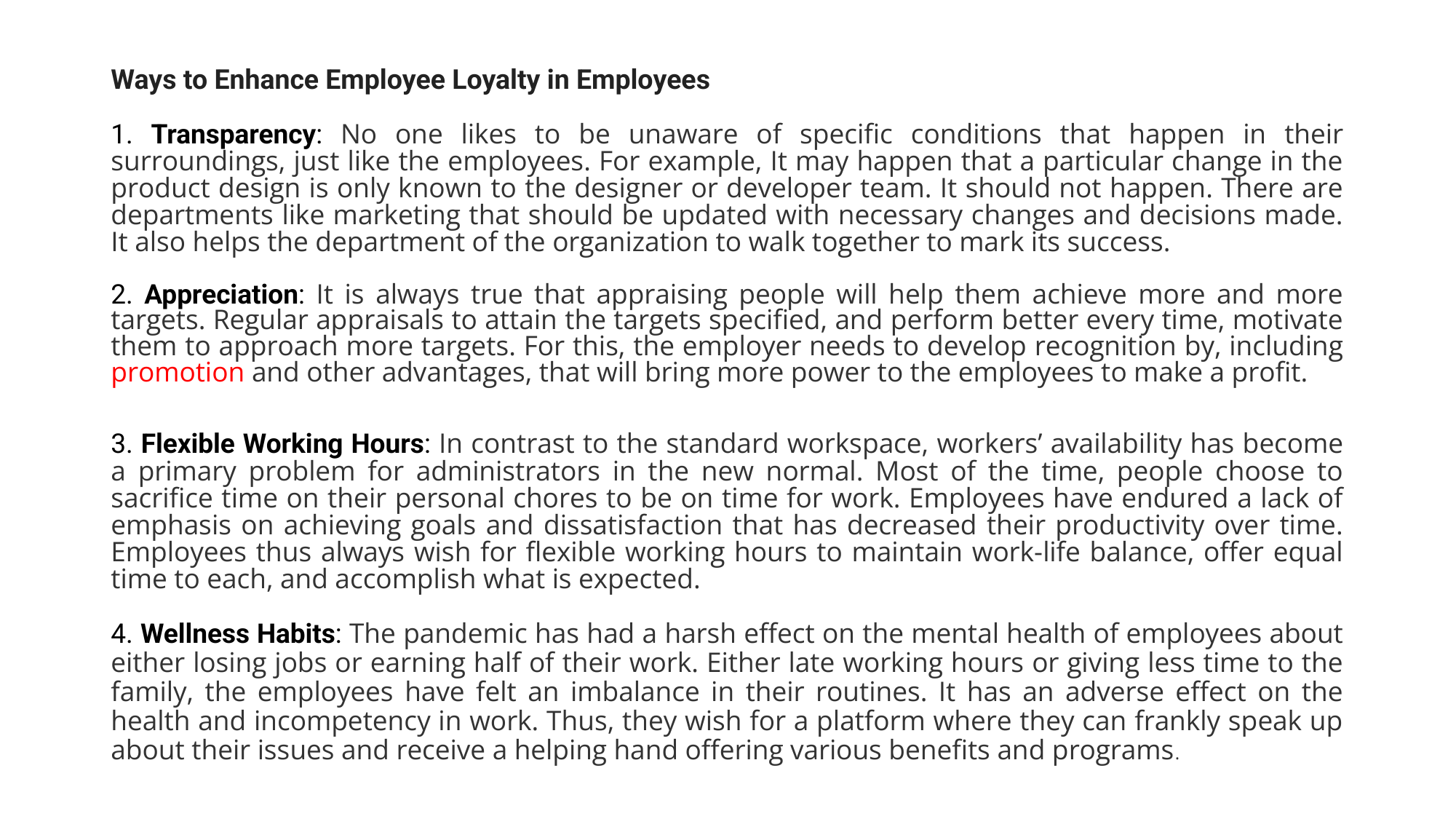

# Ways to Enhance Employee Loyalty in Employees
1. Transparency: No one likes to be unaware of specific conditions that happen in their surroundings, just like the employees. For example, It may happen that a particular change in the product design is only known to the designer or developer team. It should not happen. There are departments like marketing that should be updated with necessary changes and decisions made. It also helps the department of the organization to walk together to mark its success.
2. Appreciation: It is always true that appraising people will help them achieve more and more targets. Regular appraisals to attain the targets specified, and perform better every time, motivate them to approach more targets. For this, the employer needs to develop recognition by, including promotion and other advantages, that will bring more power to the employees to make a profit.
3. Flexible Working Hours: In contrast to the standard workspace, workers’ availability has become a primary problem for administrators in the new normal. Most of the time, people choose to sacrifice time on their personal chores to be on time for work. Employees have endured a lack of emphasis on achieving goals and dissatisfaction that has decreased their productivity over time. Employees thus always wish for flexible working hours to maintain work-life balance, offer equal time to each, and accomplish what is expected.
4. Wellness Habits: The pandemic has had a harsh effect on the mental health of employees about either losing jobs or earning half of their work. Either late working hours or giving less time to the family, the employees have felt an imbalance in their routines. It has an adverse effect on the health and incompetency in work. Thus, they wish for a platform where they can frankly speak up about their issues and receive a helping hand offering various benefits and programs.